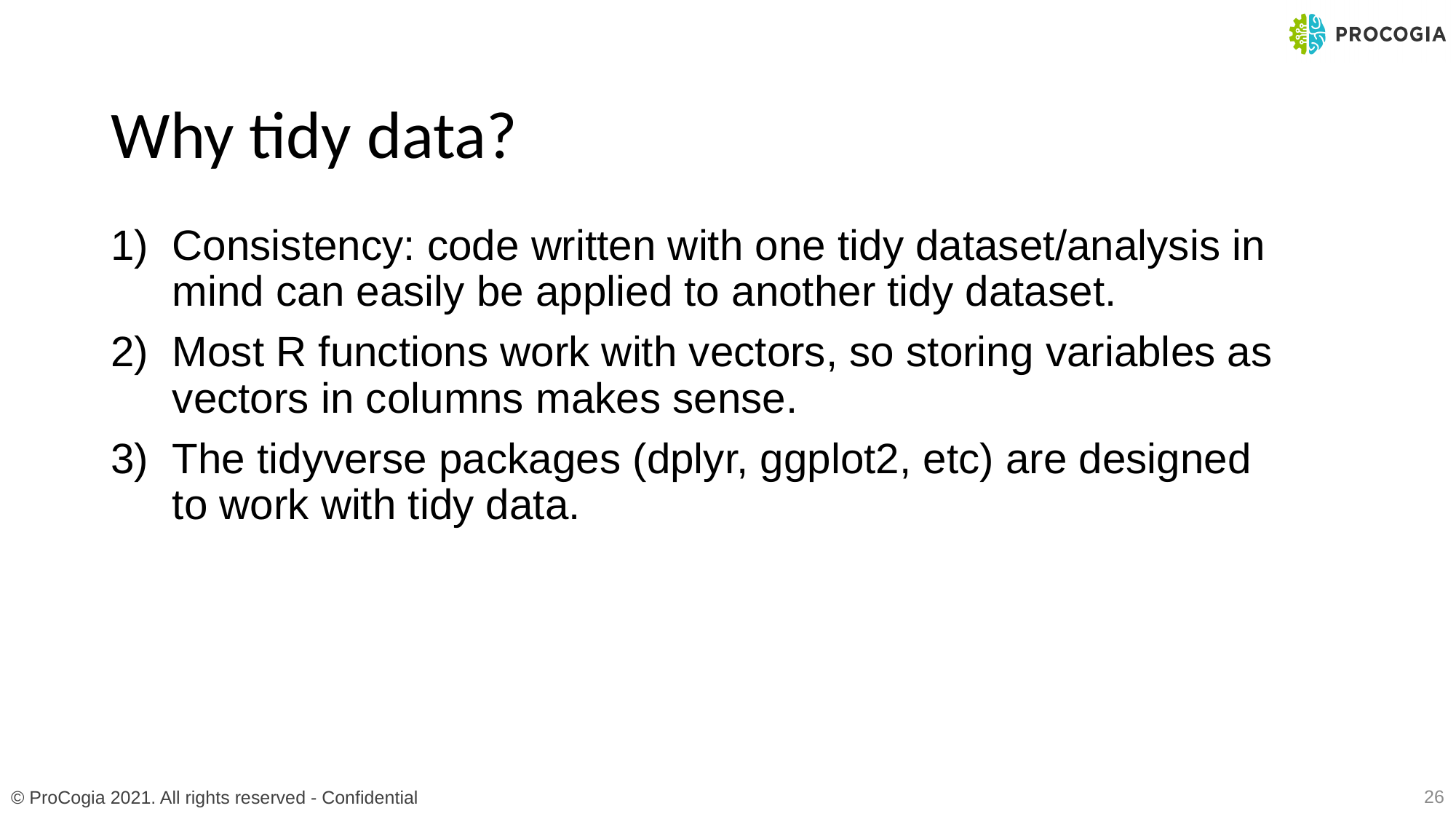

# Why tidy data?
Consistency: code written with one tidy dataset/analysis in mind can easily be applied to another tidy dataset.
Most R functions work with vectors, so storing variables as vectors in columns makes sense.
The tidyverse packages (dplyr, ggplot2, etc) are designed to work with tidy data.

26